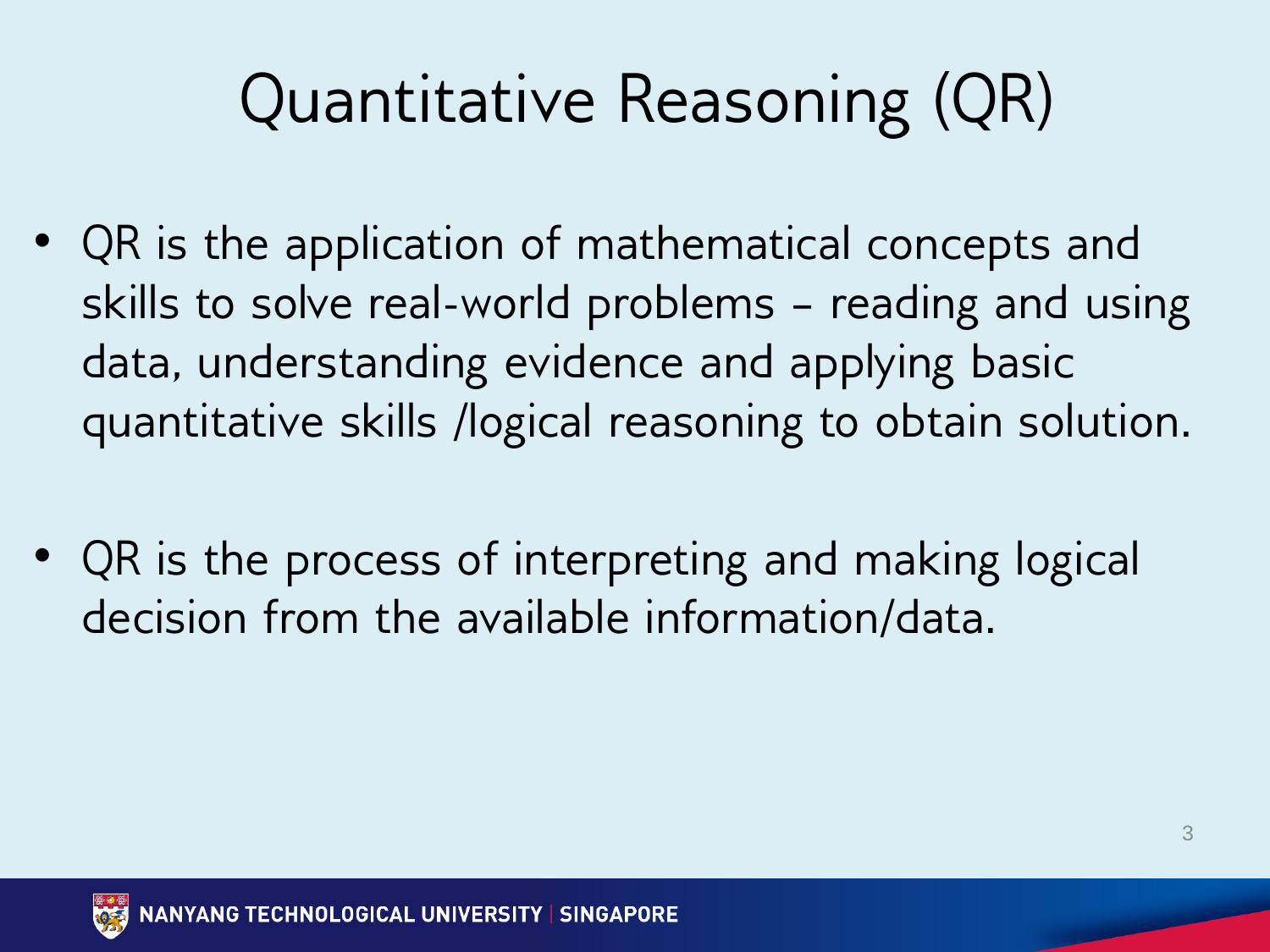

# Quantitative Reasoning (QR)
QR is the application of mathematical concepts and skills to solve real-world problems – reading and using data, understanding evidence and applying basic quantitative skills /logical reasoning to obtain solution.

QR is the process of interpreting and making logical decision from the available information/data.
3